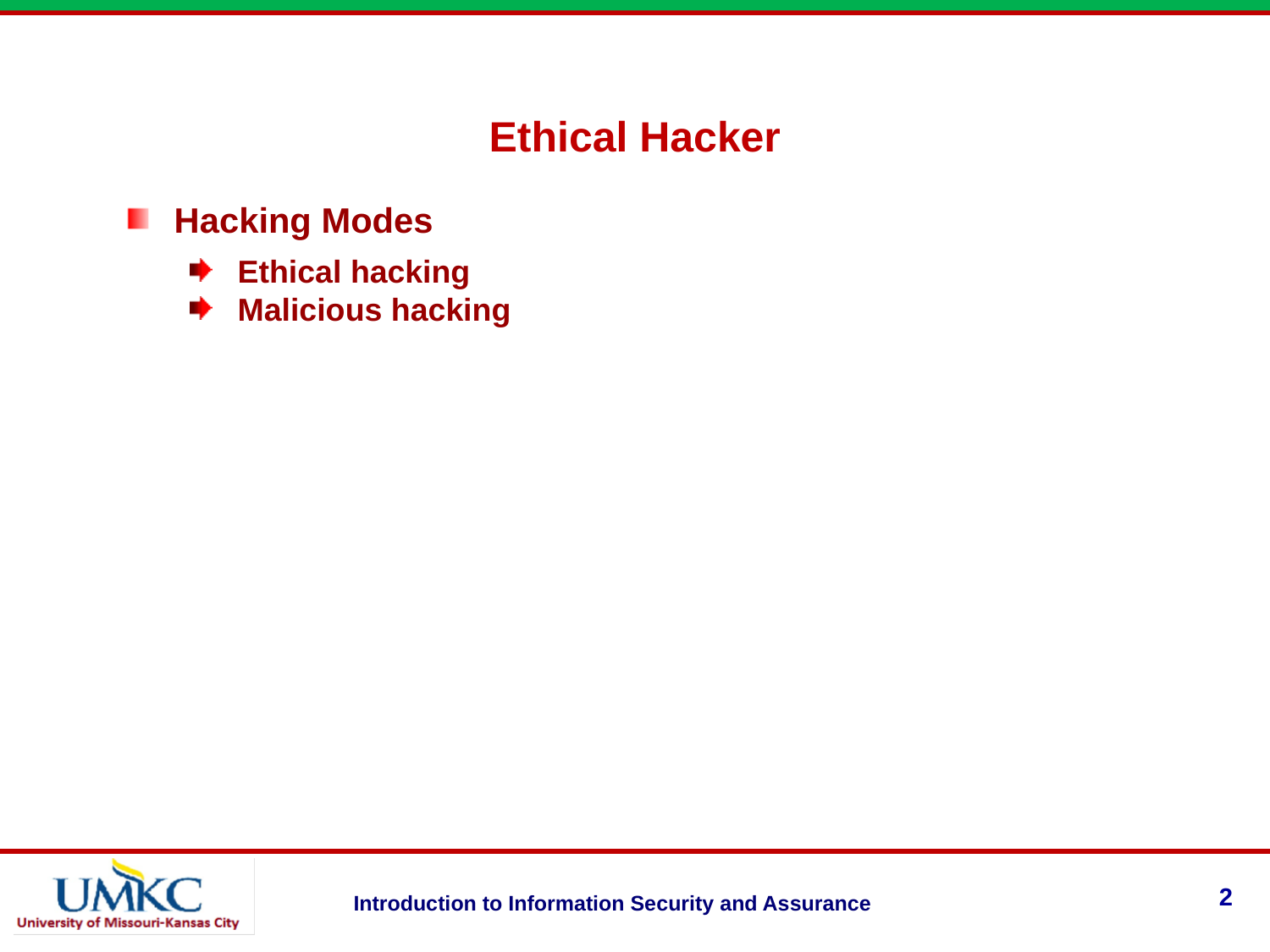

# Ethical Hacker
Hacking Modes
Ethical hacking
Malicious hacking
2